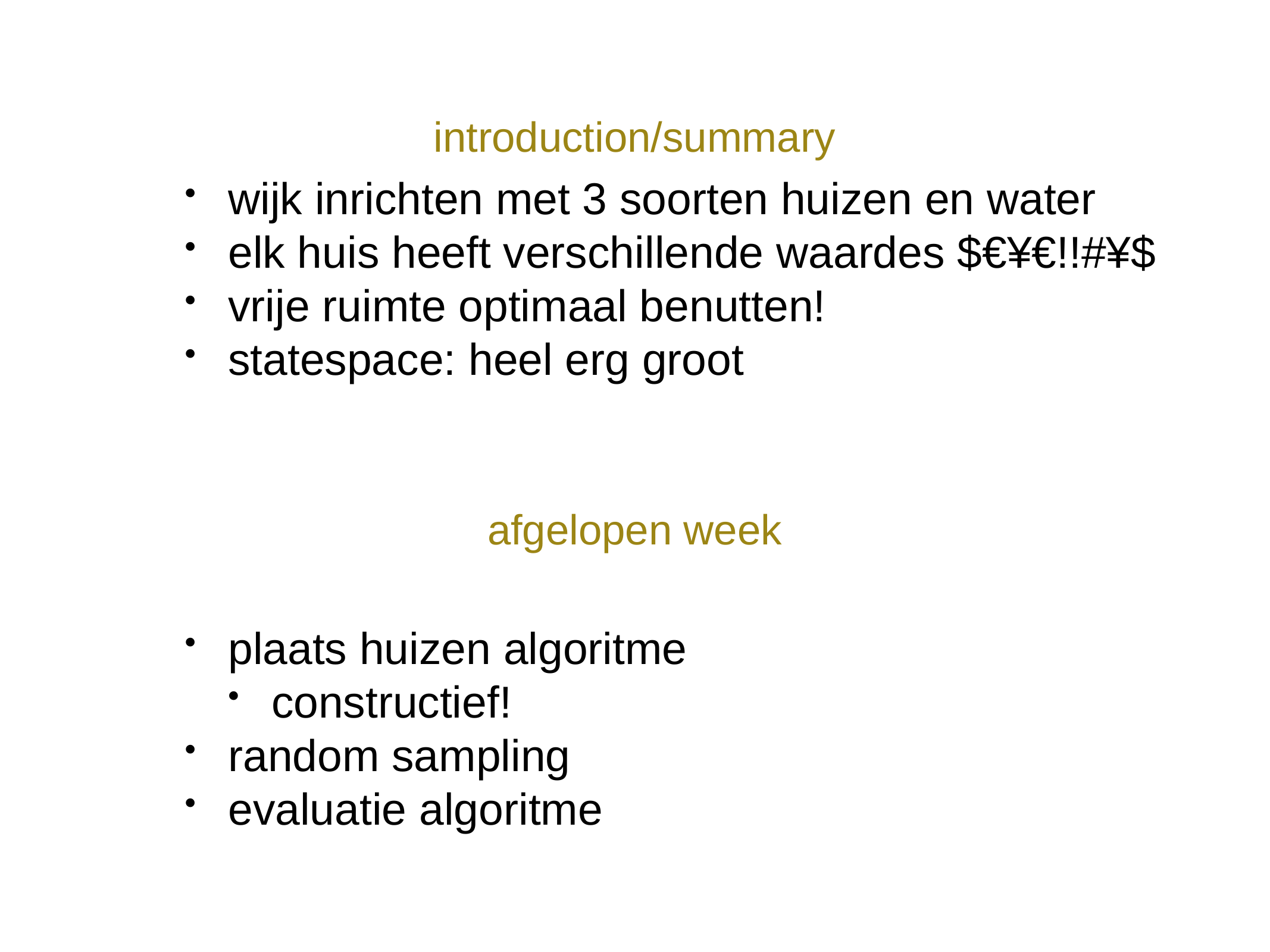

introduction/summary
wijk inrichten met 3 soorten huizen en water
elk huis heeft verschillende waardes $€¥€!!#¥$
vrije ruimte optimaal benutten!
statespace: heel erg groot
afgelopen week
plaats huizen algoritme
constructief!
random sampling
evaluatie algoritme